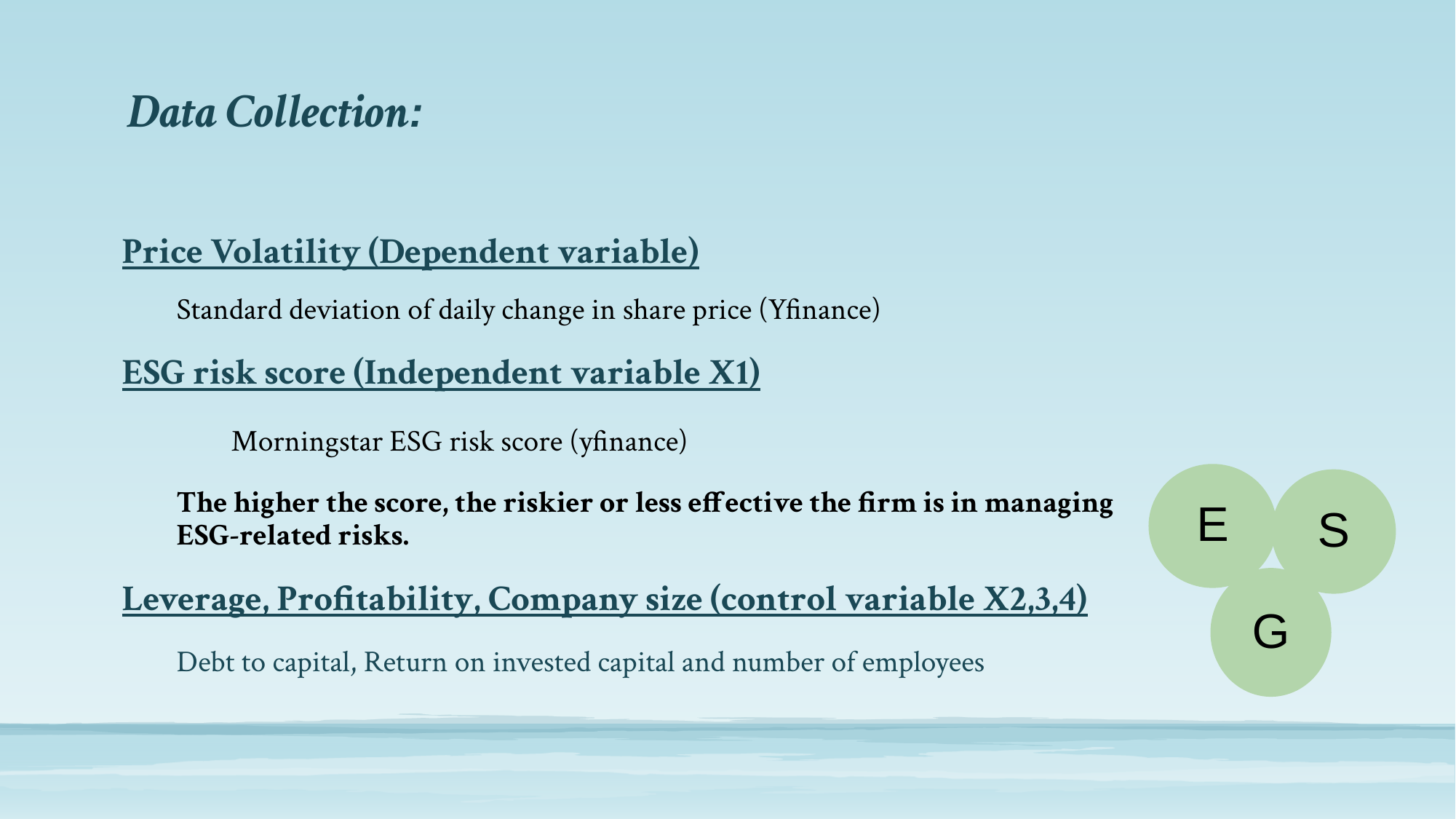

Data Collection:

Price Volatility (Dependent variable)
Standard deviation of daily change in share price (Yfinance)
ESG risk score (Independent variable X1)
	Morningstar ESG risk score (yfinance)
The higher the score, the riskier or less effective the firm is in managing ESG-related risks.
Leverage, Profitability, Company size (control variable X2,3,4)
Debt to capital, Return on invested capital and number of employees

E
S

G